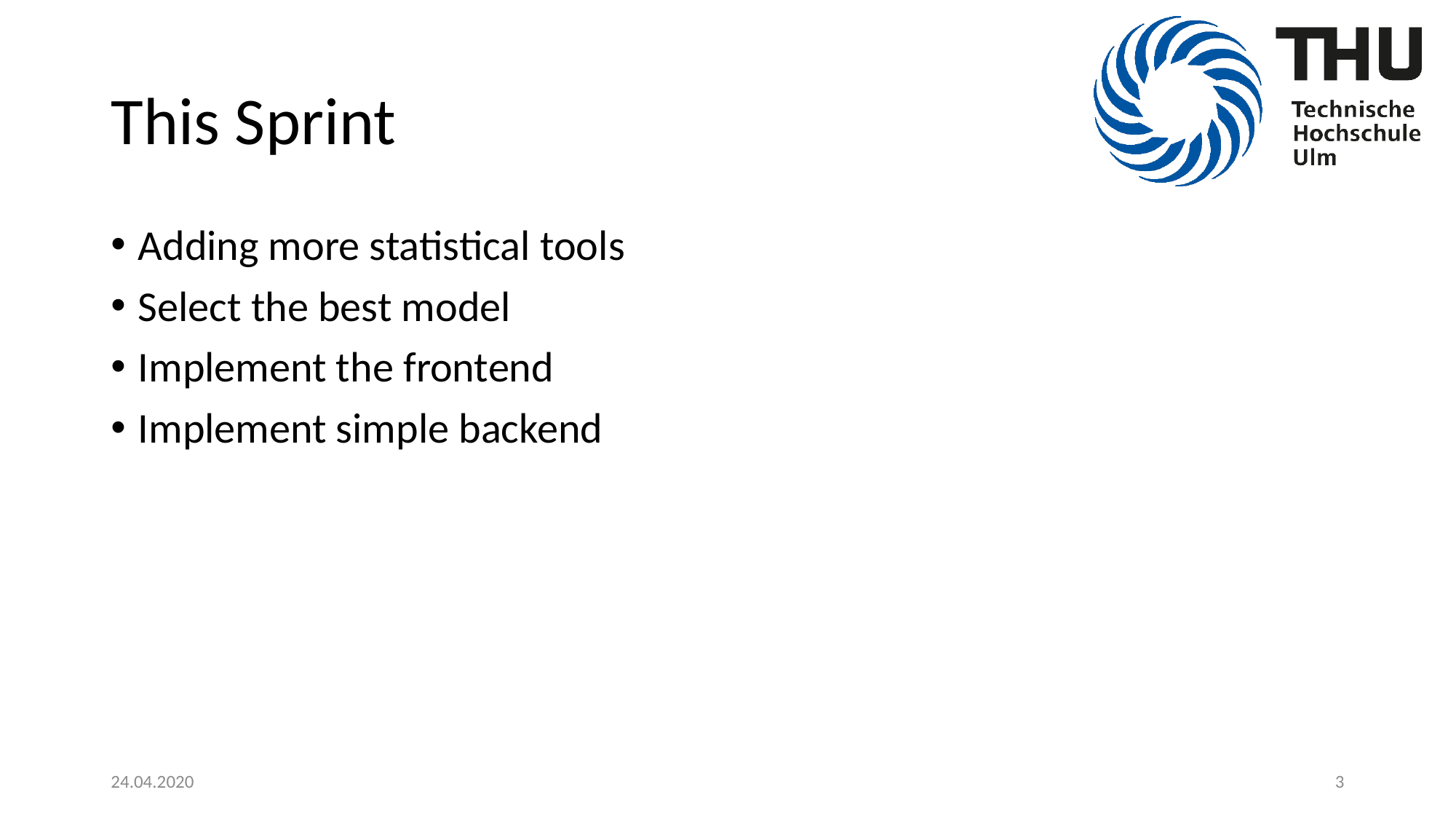

# This Sprint
Adding more statistical tools
Select the best model
Implement the frontend
Implement simple backend

24.04.2020

3